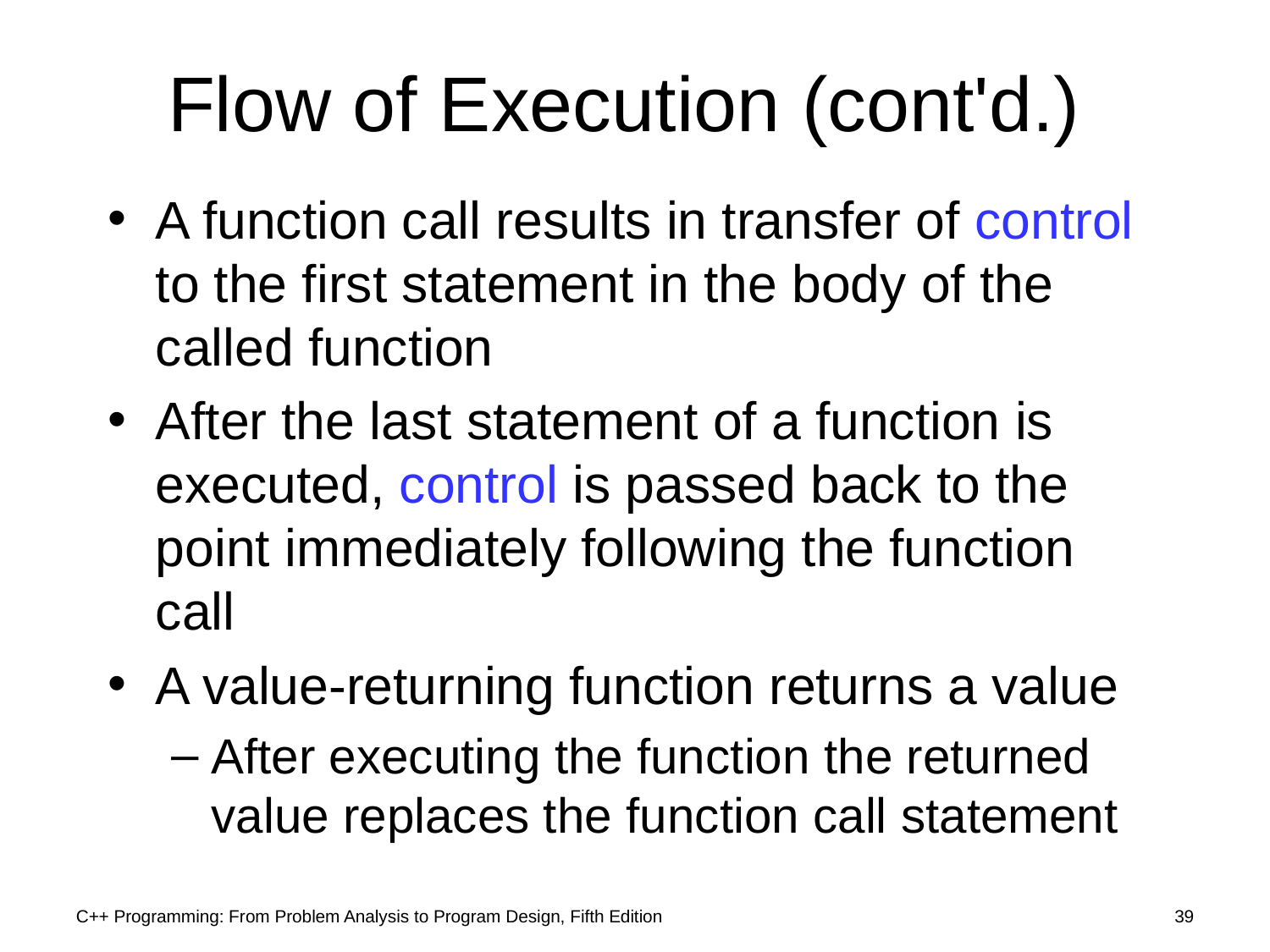

# Flow of Execution (cont'd.)
A function call results in transfer of control to the first statement in the body of the called function
After the last statement of a function is executed, control is passed back to the point immediately following the function call
A value-returning function returns a value
After executing the function the returned value replaces the function call statement